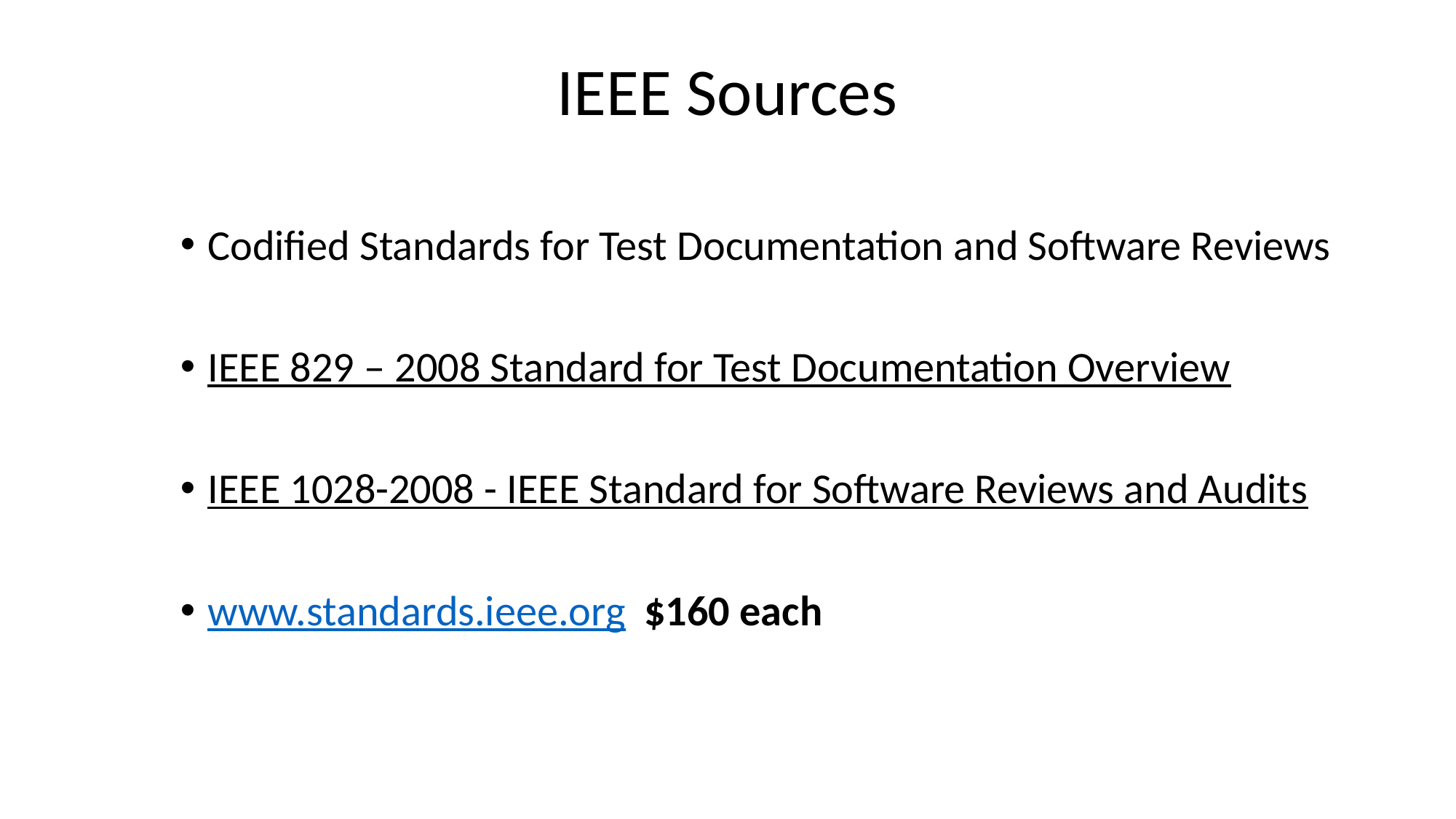

# IEEE Sources
Codified Standards for Test Documentation and Software Reviews

IEEE 829 – 2008 Standard for Test Documentation Overview

IEEE 1028-2008 - IEEE Standard for Software Reviews and Audits

www.standards.ieee.org	$160 each